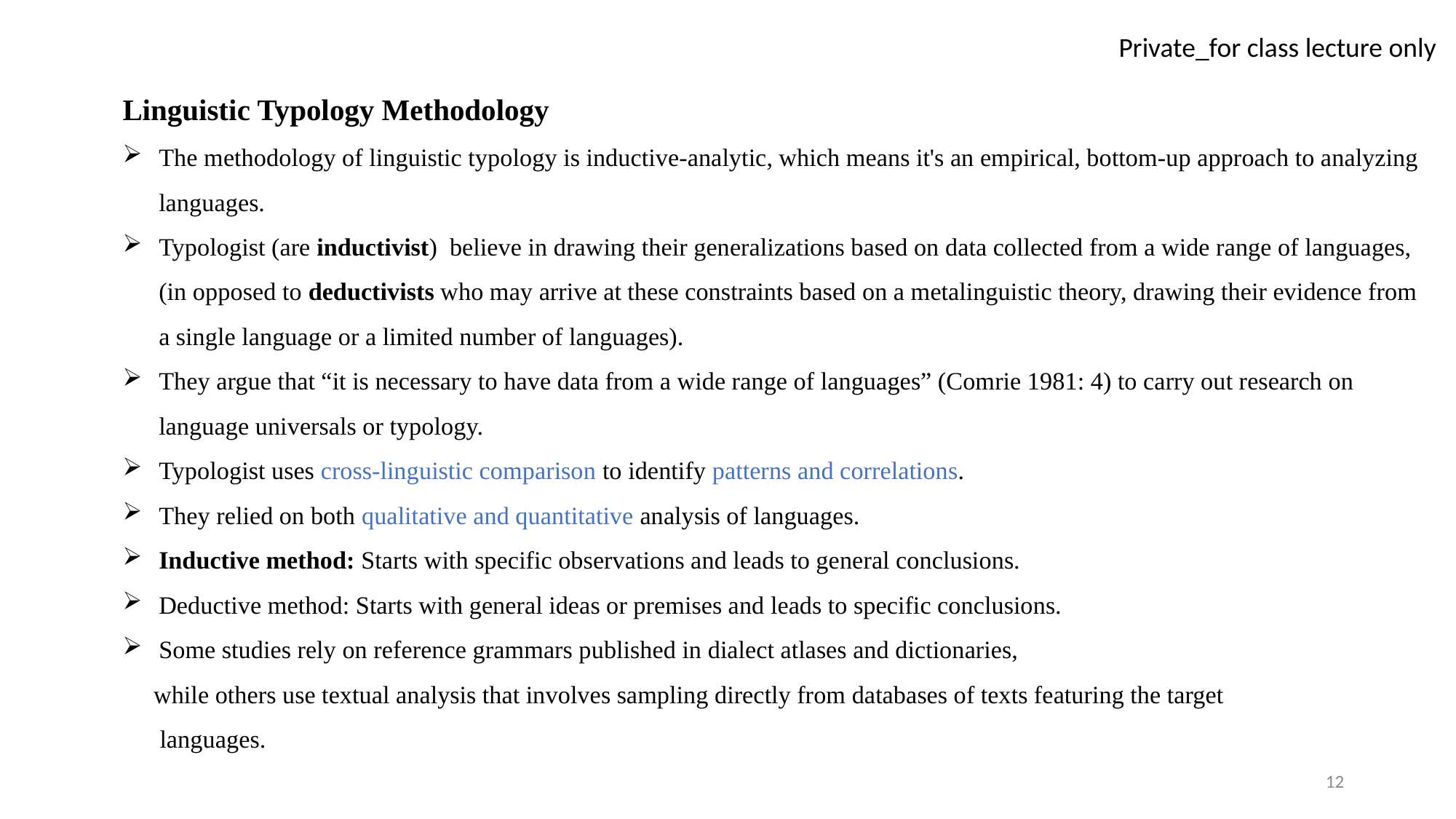

Linguistic Typology Methodology
The methodology of linguistic typology is inductive-analytic, which means it's an empirical, bottom-up approach to analyzing languages.
Typologist (are inductivist)  believe in drawing their generalizations based on data collected from a wide range of languages, (in opposed to deductivists who may arrive at these constraints based on a metalinguistic theory, drawing their evidence from a single language or a limited number of languages).
They argue that “it is necessary to have data from a wide range of languages” (Comrie 1981: 4) to carry out research on language universals or typology.
Typologist uses cross-linguistic comparison to identify patterns and correlations.
They relied on both qualitative and quantitative analysis of languages.
Inductive method: Starts with specific observations and leads to general conclusions.
Deductive method: Starts with general ideas or premises and leads to specific conclusions.
Some studies rely on reference grammars published in dialect atlases and dictionaries,
     while others use textual analysis that involves sampling directly from databases of texts featuring the target
      languages.
12